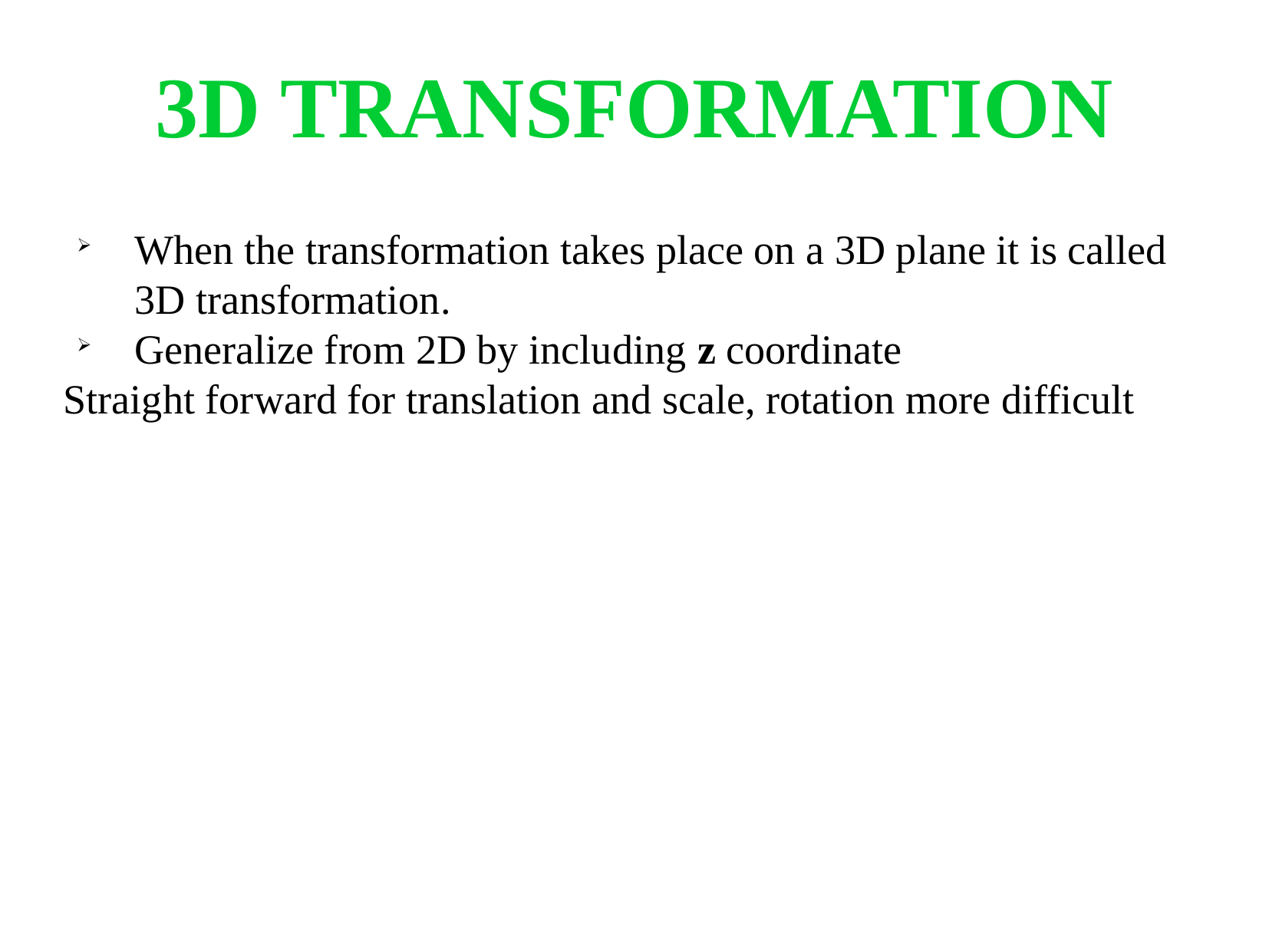

3D transformation
When the transformation takes place on a 3D plane it is called 3D transformation.
Generalize from 2D by including z coordinate
Straight forward for translation and scale, rotation more difficult